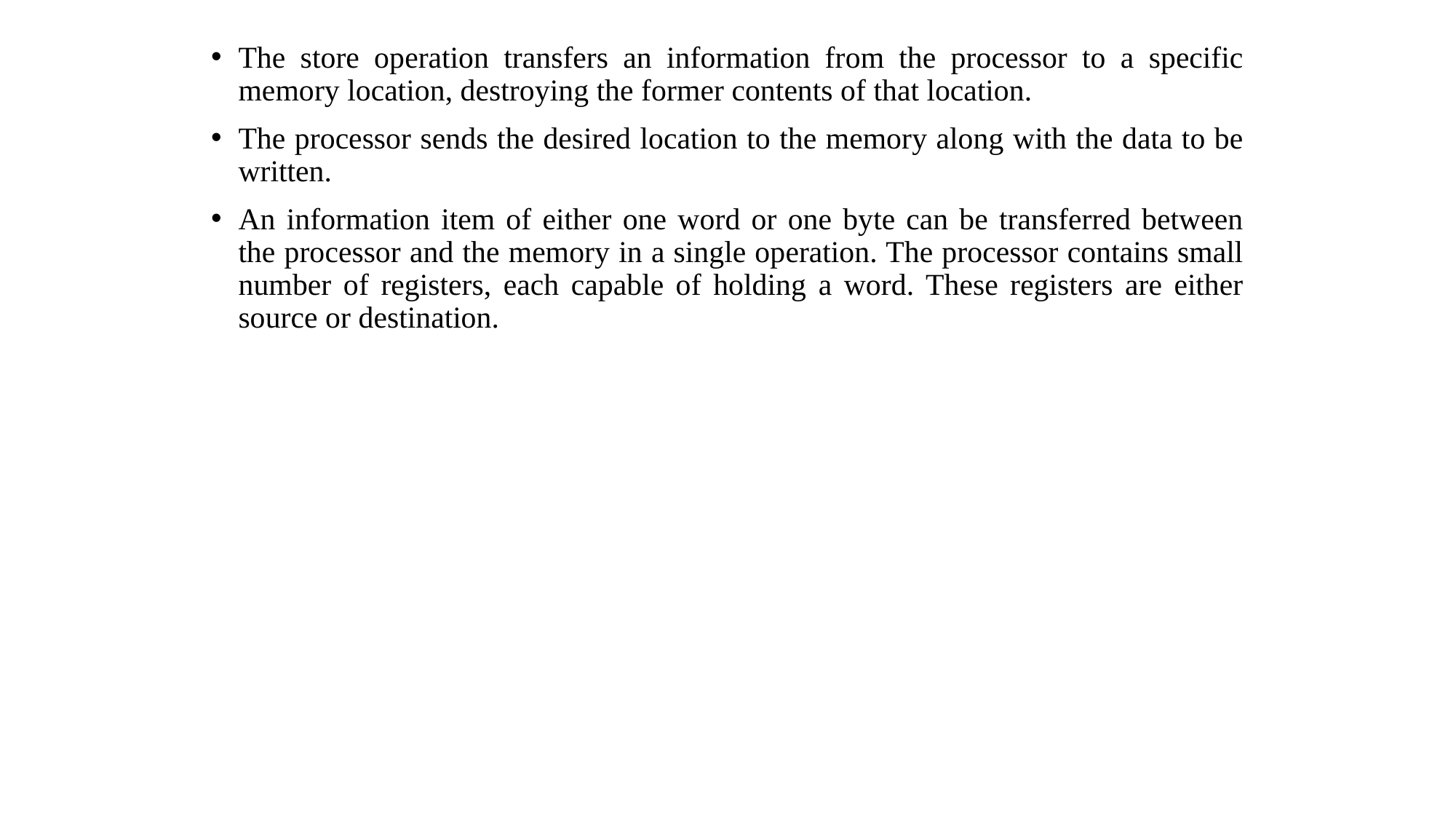

The store operation transfers an information from the processor to a specific memory location, destroying the former contents of that location.
The processor sends the desired location to the memory along with the data to be written.
An information item of either one word or one byte can be transferred between the processor and the memory in a single operation. The processor contains small number of registers, each capable of holding a word. These registers are either source or destination.